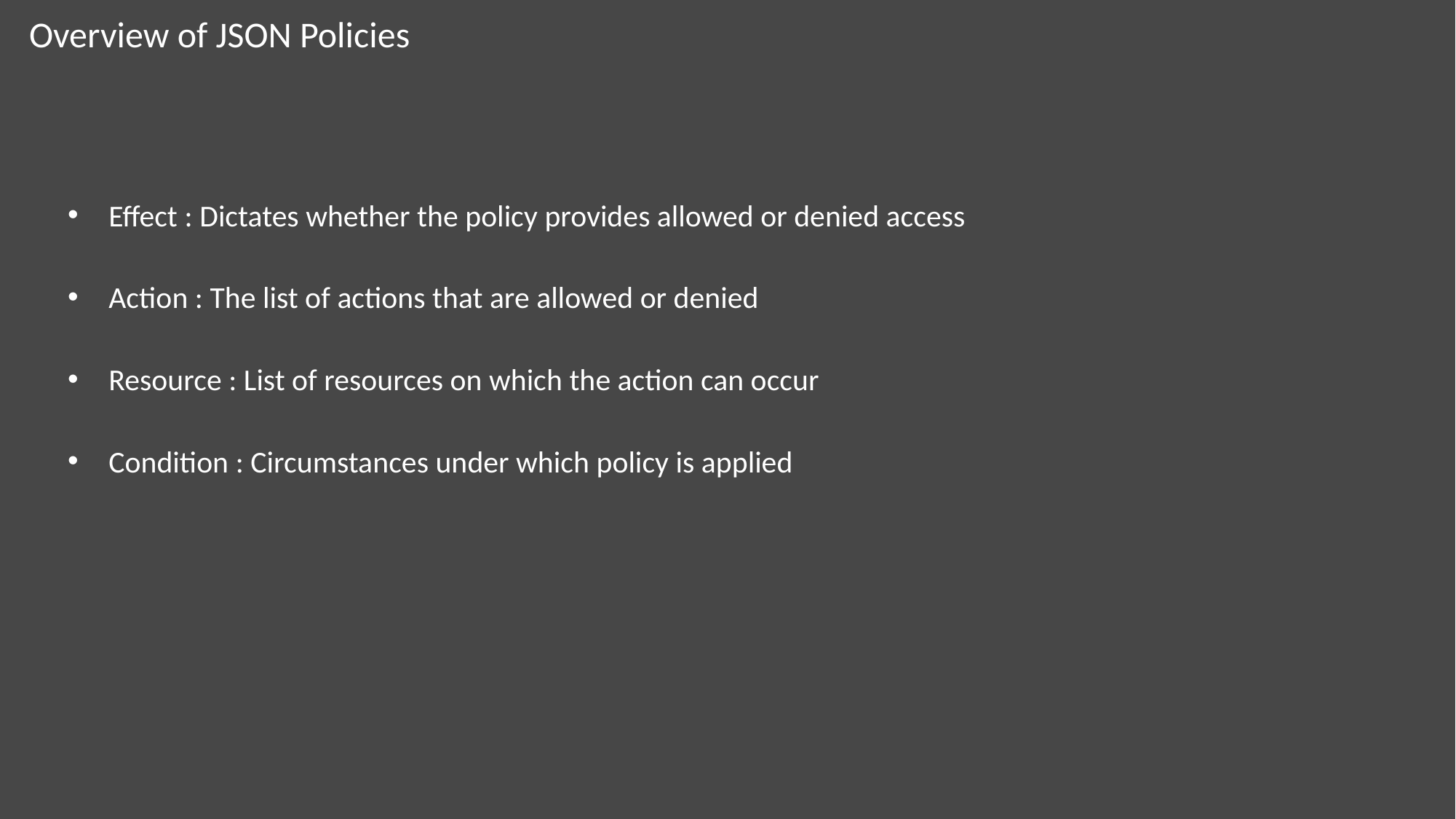

# Overview of JSON Policies
Effect : Dictates whether the policy provides allowed or denied access
Action : The list of actions that are allowed or denied
Resource : List of resources on which the action can occur
Condition : Circumstances under which policy is applied